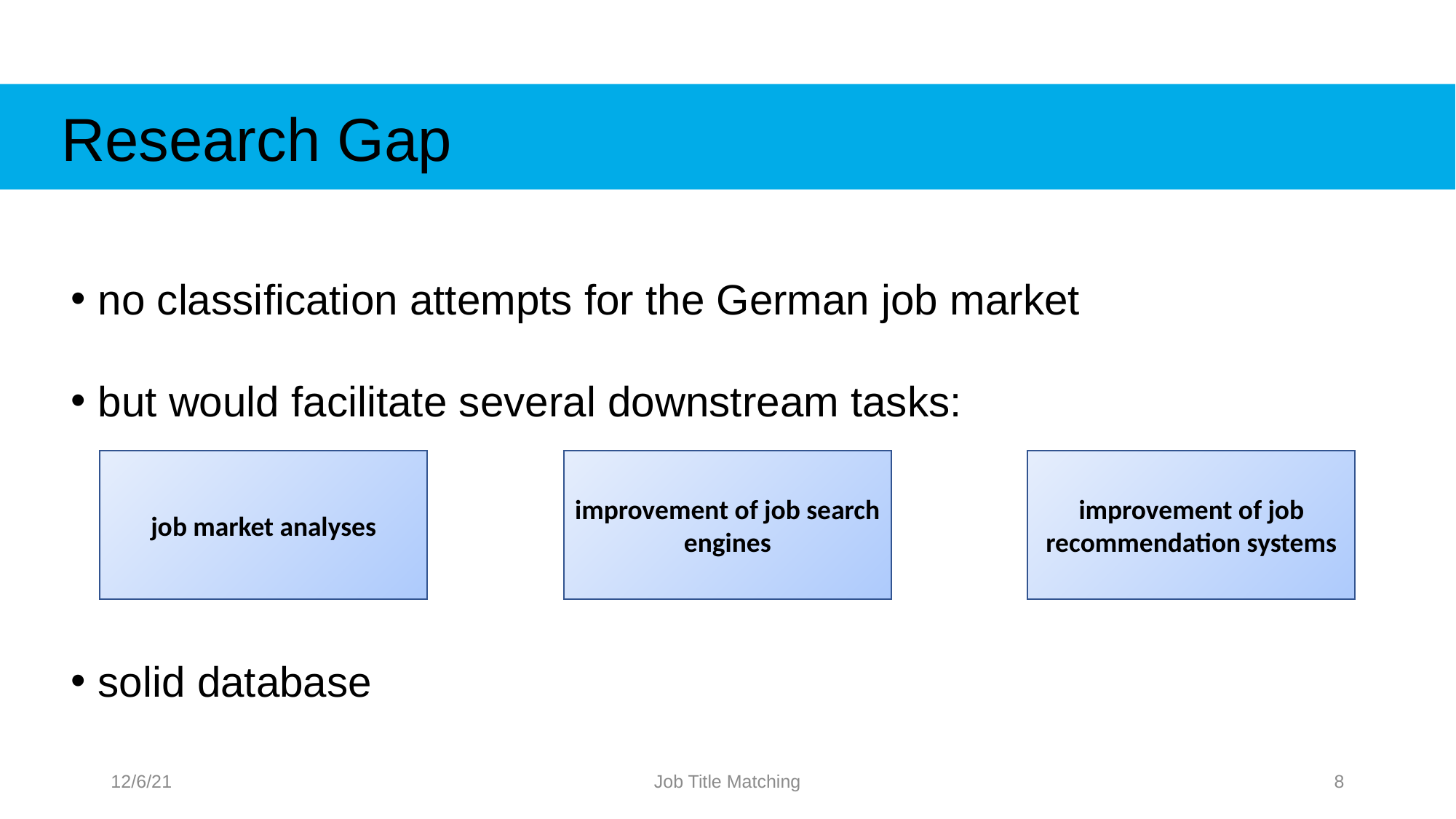

Research Gap
no classification attempts for the German job market
but would facilitate several downstream tasks:

solid database

job market analyses
improvement of job search engines
improvement of job recommendation systems
12/6/21
Job Title Matching
8